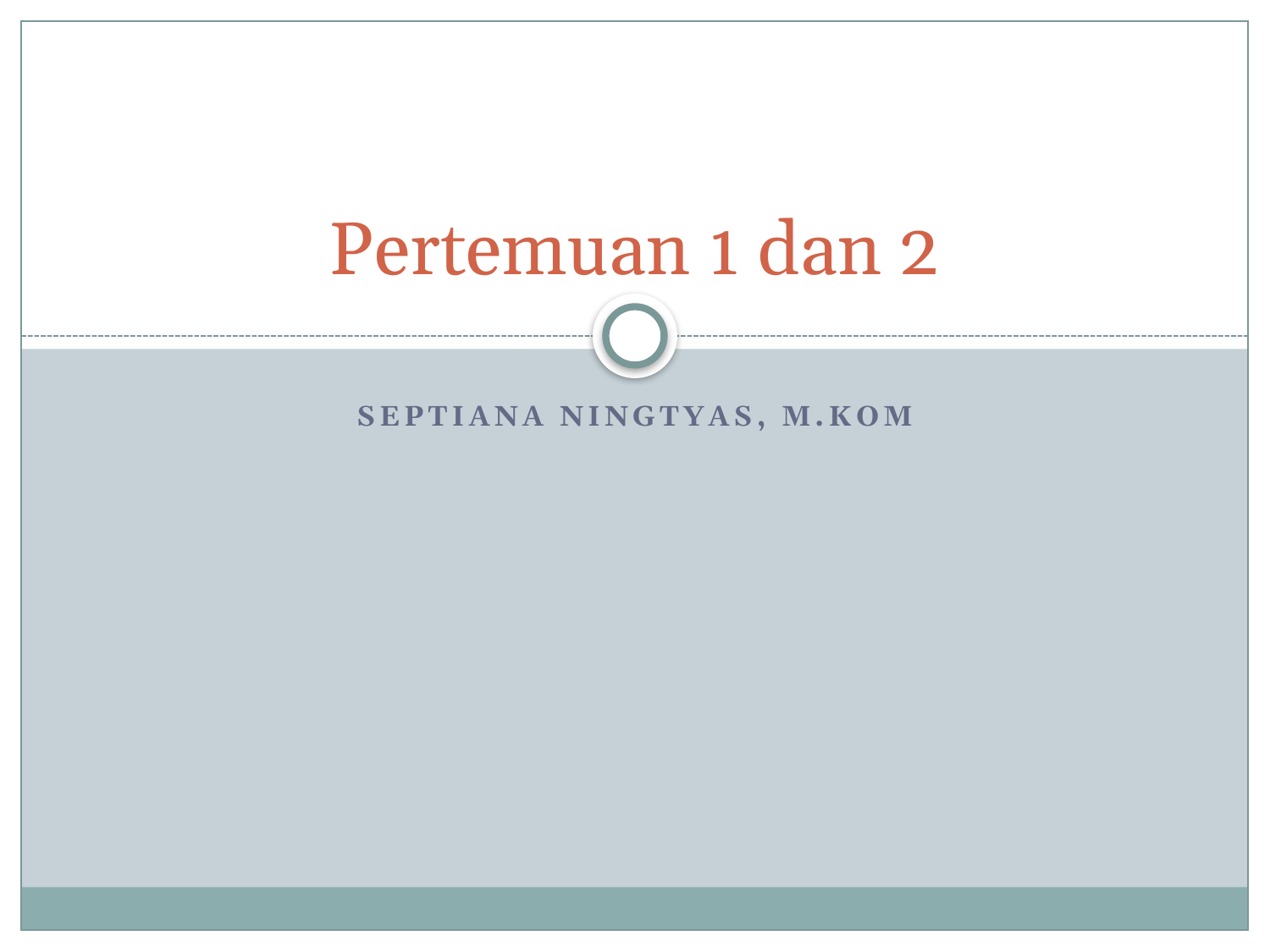

# Pertemuan 1 dan 2
Septiana Ningtyas, M.Kom